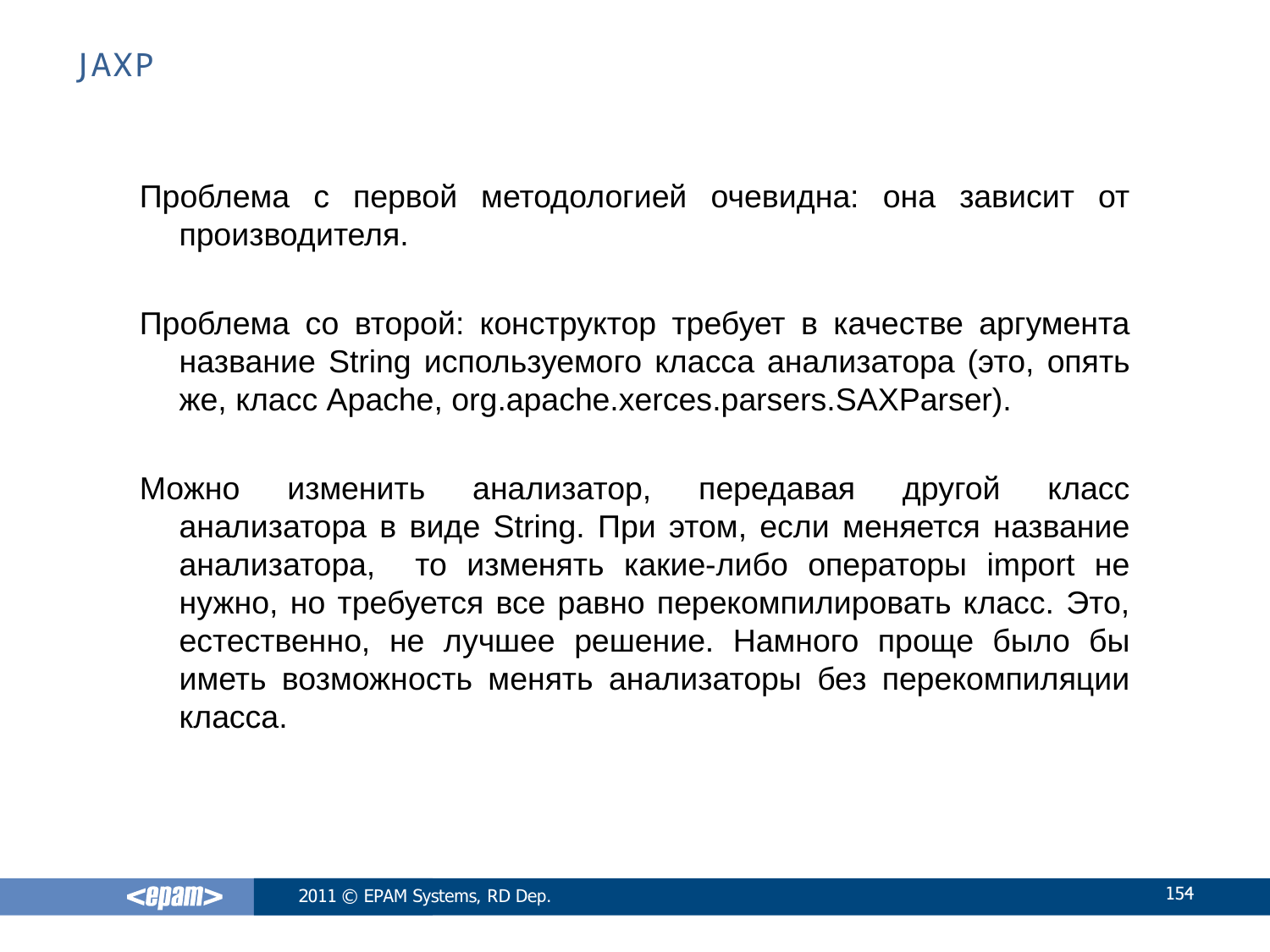

# JAXP
Проблема с первой методологией очевидна: она зависит от производителя.

Проблема со второй: конструктор требует в качестве аргумента название String используемого класса анализатора (это, опять же, класс Apache, org.apache.xerces.parsers.SAXParser).

Можно изменить анализатор, передавая другой класс анализатора в виде String. При этом, если меняется название анализатора,  то изменять какие-либо операторы import не нужно, но требуется все равно перекомпилировать класс. Это, естественно, не лучшее решение. Намного проще было бы иметь возможность менять анализаторы без перекомпиляции класса.

154
2011 © EPAM Systems, RD Dep.